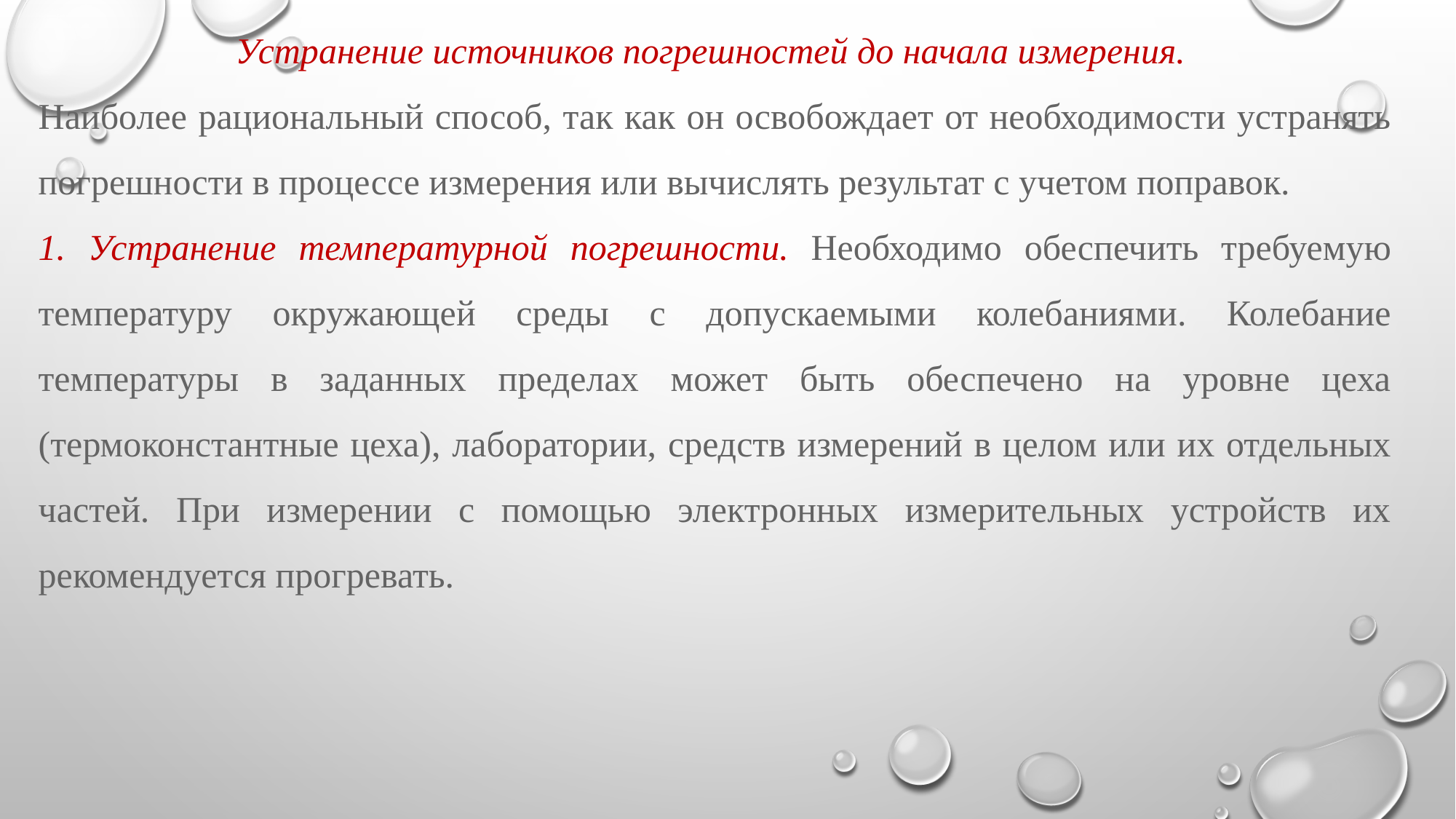

Устранение источников погрешностей до начала измерения.
Наиболее рациональный способ, так как он освобождает от необходимости устранять погрешности в процессе измерения или вычислять результат с учетом поправок.
1. Устранение температурной погрешности. Необходимо обеспечить требуемую температуру окружающей среды с допускаемыми колебаниями. Колебание температуры в заданных пределах может быть обеспечено на уровне цеха (термоконстантные цеха), лаборатории, средств измерений в целом или их отдельных частей. При измерении с помощью электронных измерительных устройств их рекомендуется прогревать.